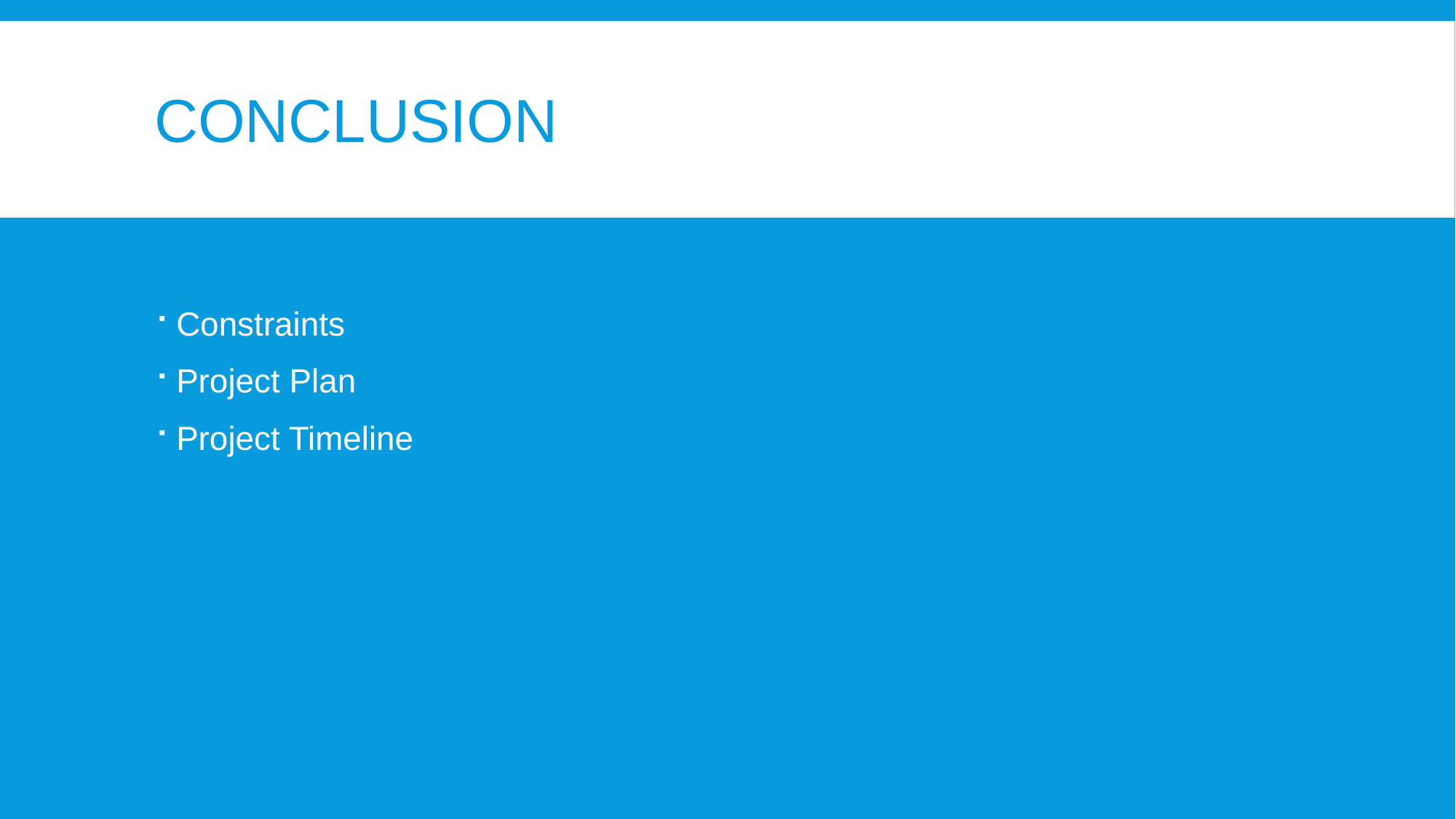

# Conclusion

Constraints
Project Plan
Project Timeline